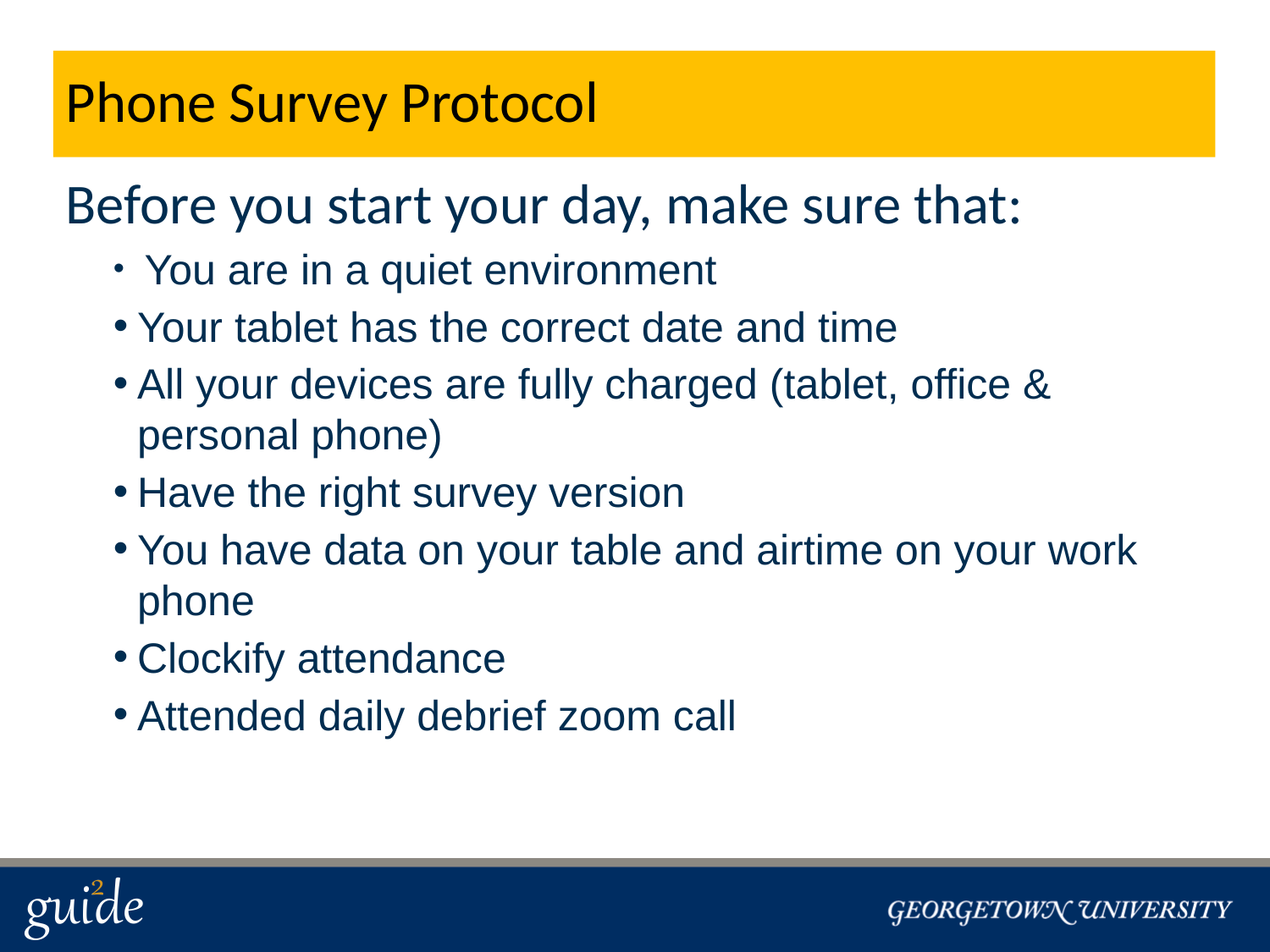

# Phone Survey Protocol
Before you start your day, make sure that:
 You are in a quiet environment
Your tablet has the correct date and time
All your devices are fully charged (tablet, office & personal phone)
Have the right survey version
You have data on your table and airtime on your work phone
Clockify attendance
Attended daily debrief zoom call